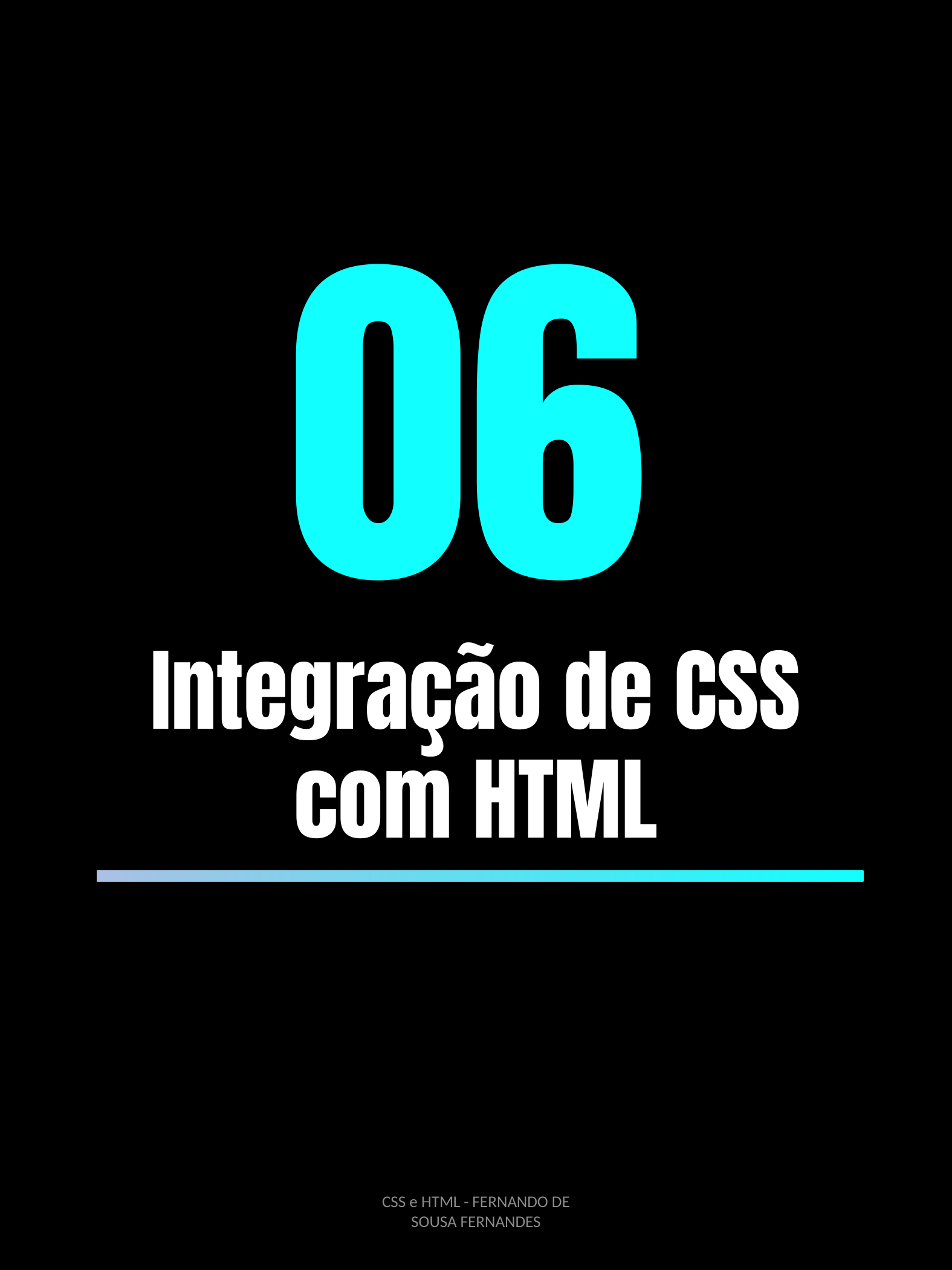

06
Integração de CSS com HTML

CSS e HTML - FERNANDO DE SOUSA FERNANDES
17